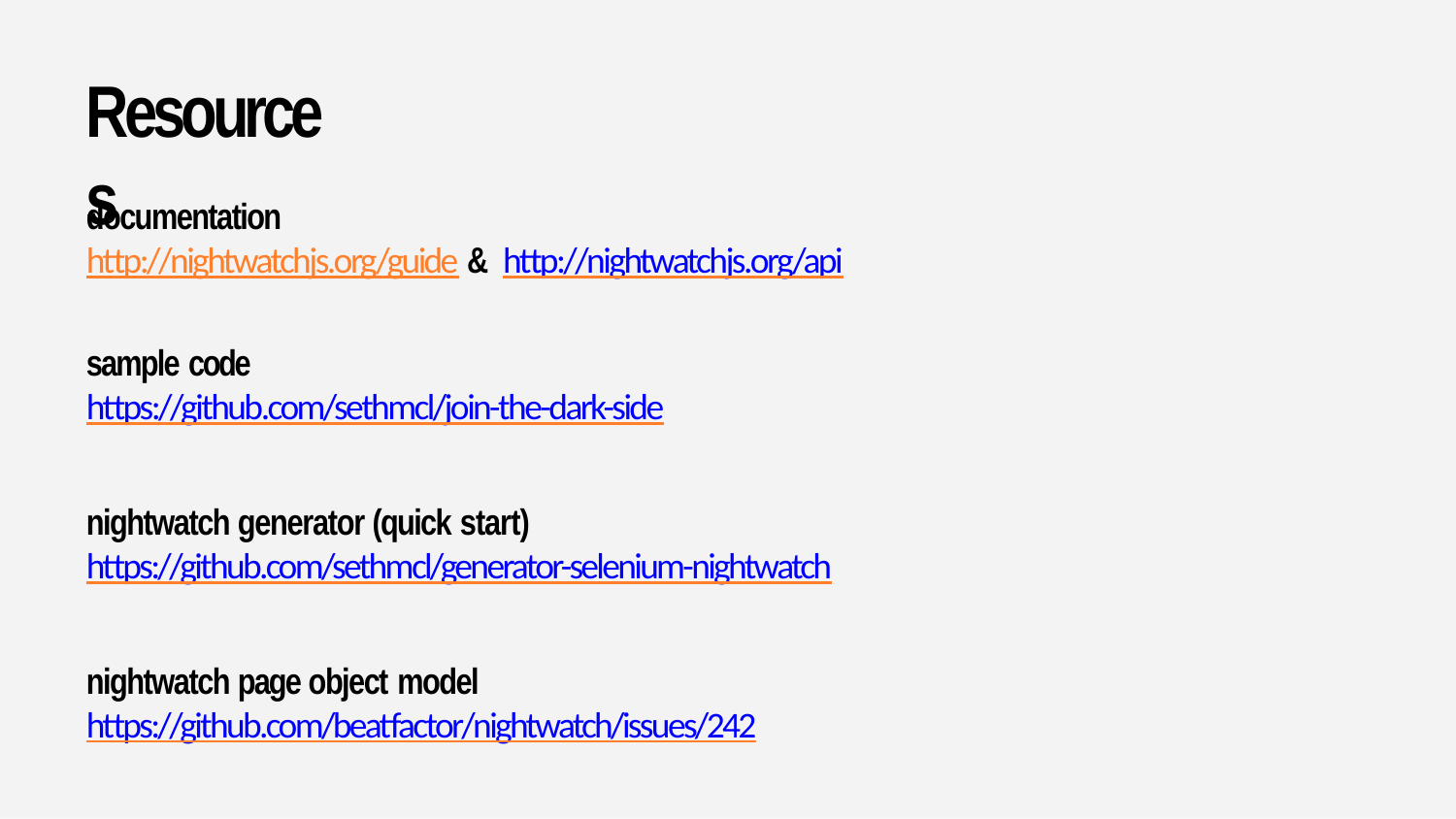

# Resources
documentation
http://nightwatchjs.org/guide & http://nightwatchjs.org/api

sample code
https://github.com/sethmcl/join-the-dark-side

nightwatch generator (quick start)
https://github.com/sethmcl/generator-selenium-nightwatch

nightwatch page object model
https://github.com/beatfactor/nightwatch/issues/242